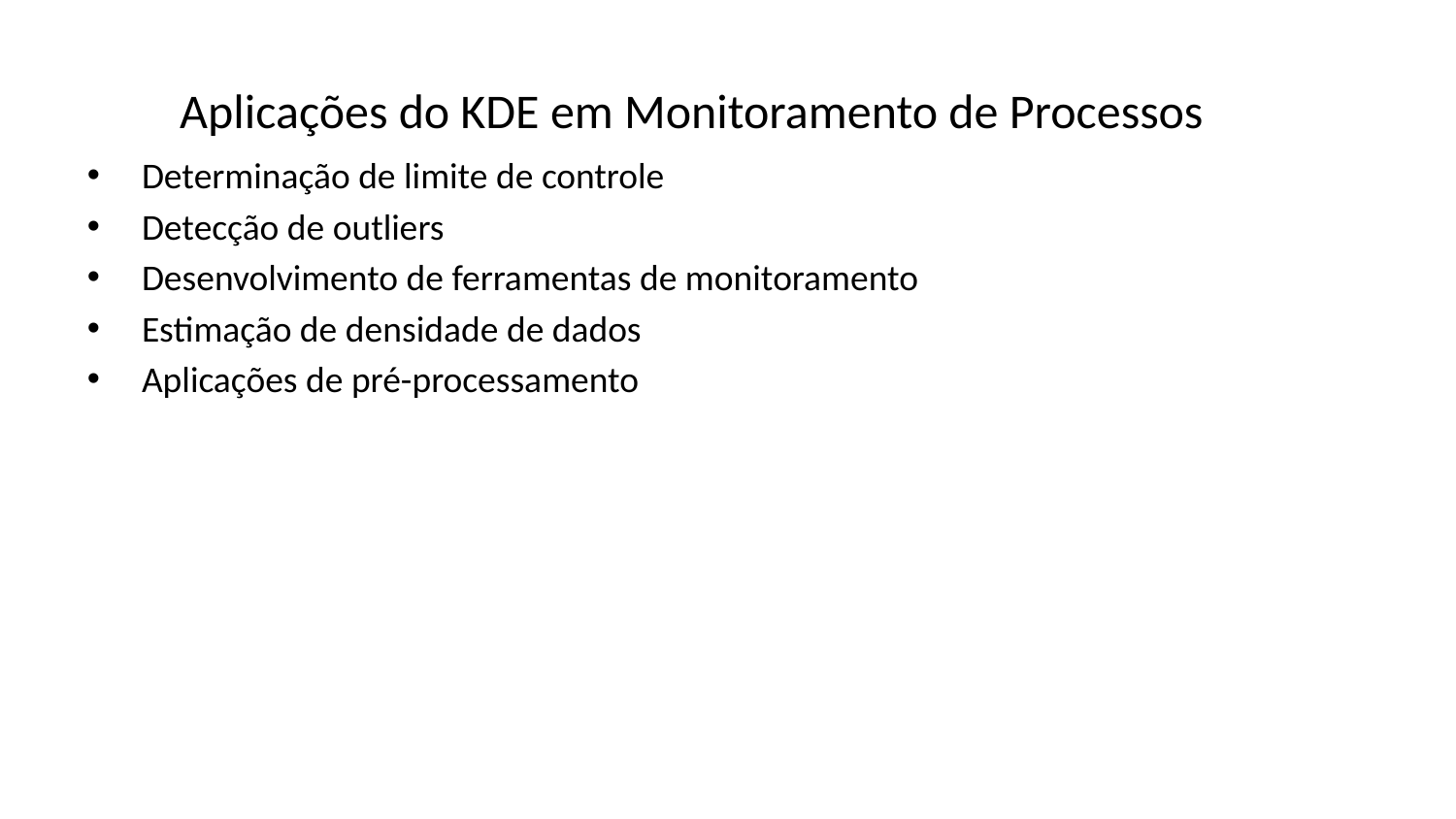

Aplicações do KDE em Monitoramento de Processos
Determinação de limite de controle
Detecção de outliers
Desenvolvimento de ferramentas de monitoramento
Estimação de densidade de dados
Aplicações de pré-processamento